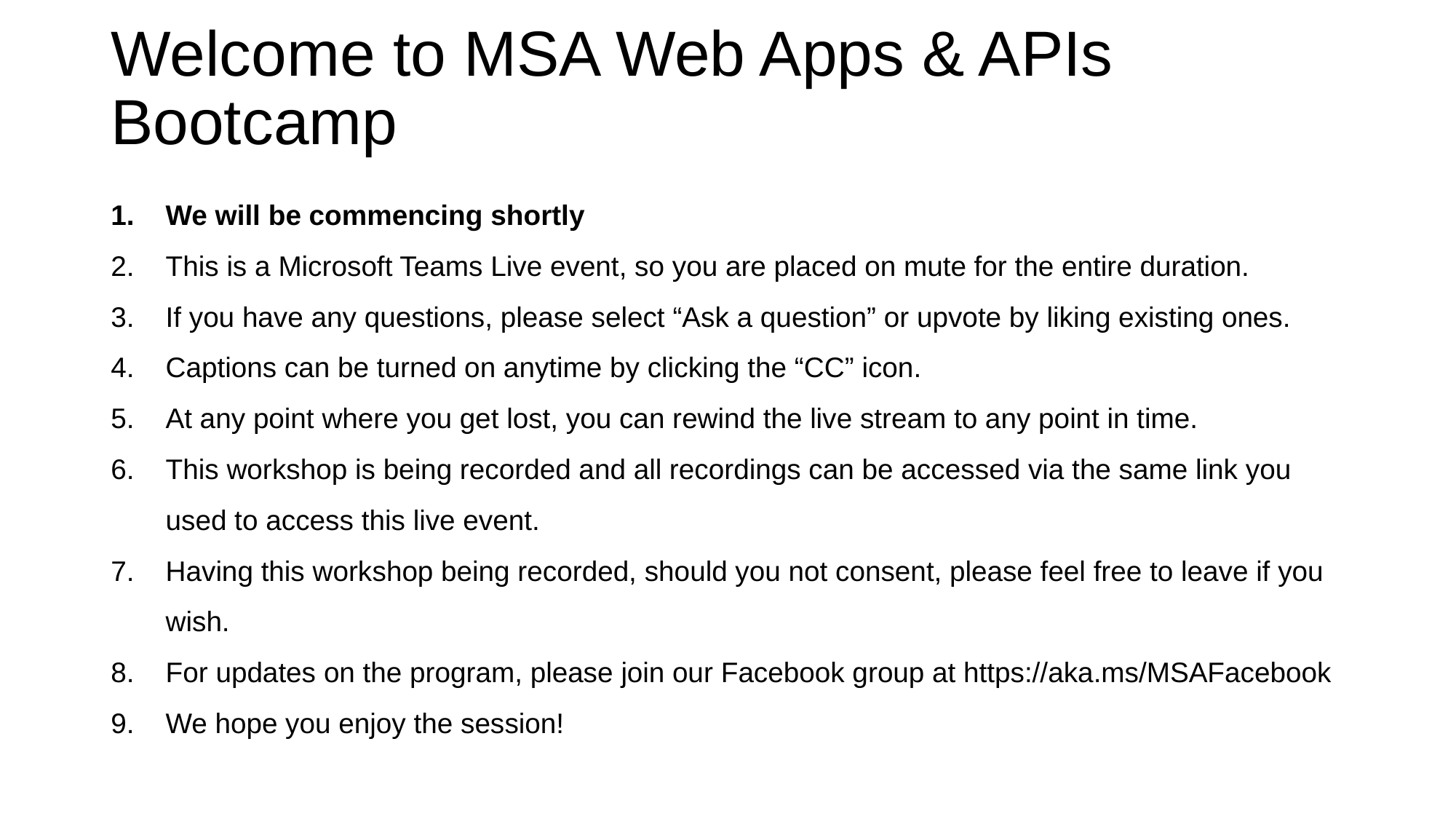

# Welcome to MSA Web Apps & APIs Bootcamp
We will be commencing shortly
This is a Microsoft Teams Live event, so you are placed on mute for the entire duration.
If you have any questions, please select “Ask a question” or upvote by liking existing ones.
Captions can be turned on anytime by clicking the “CC” icon.
At any point where you get lost, you can rewind the live stream to any point in time.
This workshop is being recorded and all recordings can be accessed via the same link you used to access this live event.
Having this workshop being recorded, should you not consent, please feel free to leave if you wish.
For updates on the program, please join our Facebook group at https://aka.ms/MSAFacebook
We hope you enjoy the session!